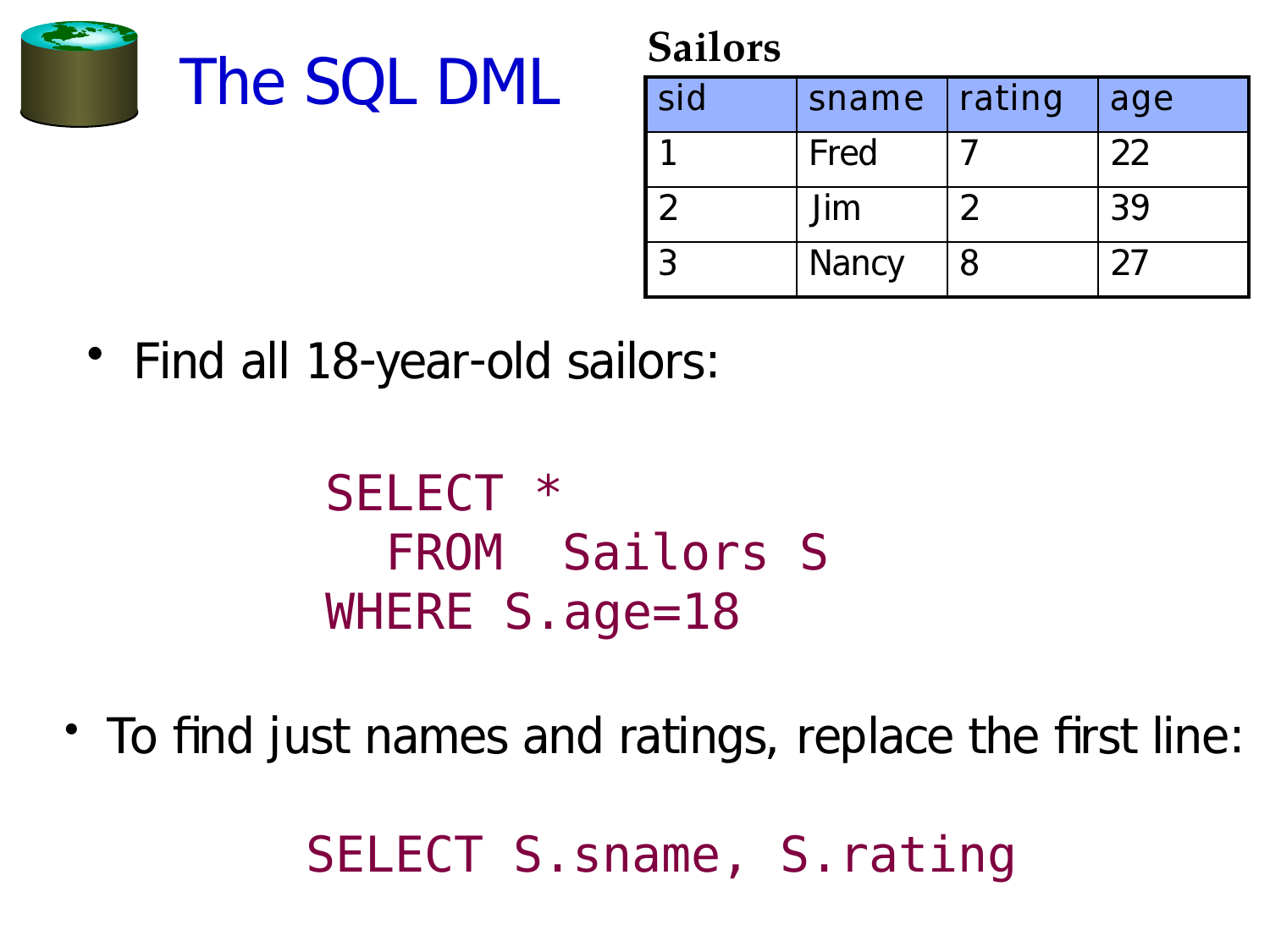

# The SQL DML
Sailors
| sid | sname | rating | age |
| --- | --- | --- | --- |
| 1 | Fred | 7 | 22 |
| 2 | Jim | 2 | 39 |
| 3 | Nancy | 8 | 27 |

Find all 18-year-old sailors:

SELECT *
  FROM  Sailors S
WHERE S.age=18
 To find just names and ratings, replace the first line:
SELECT S.sname, S.rating